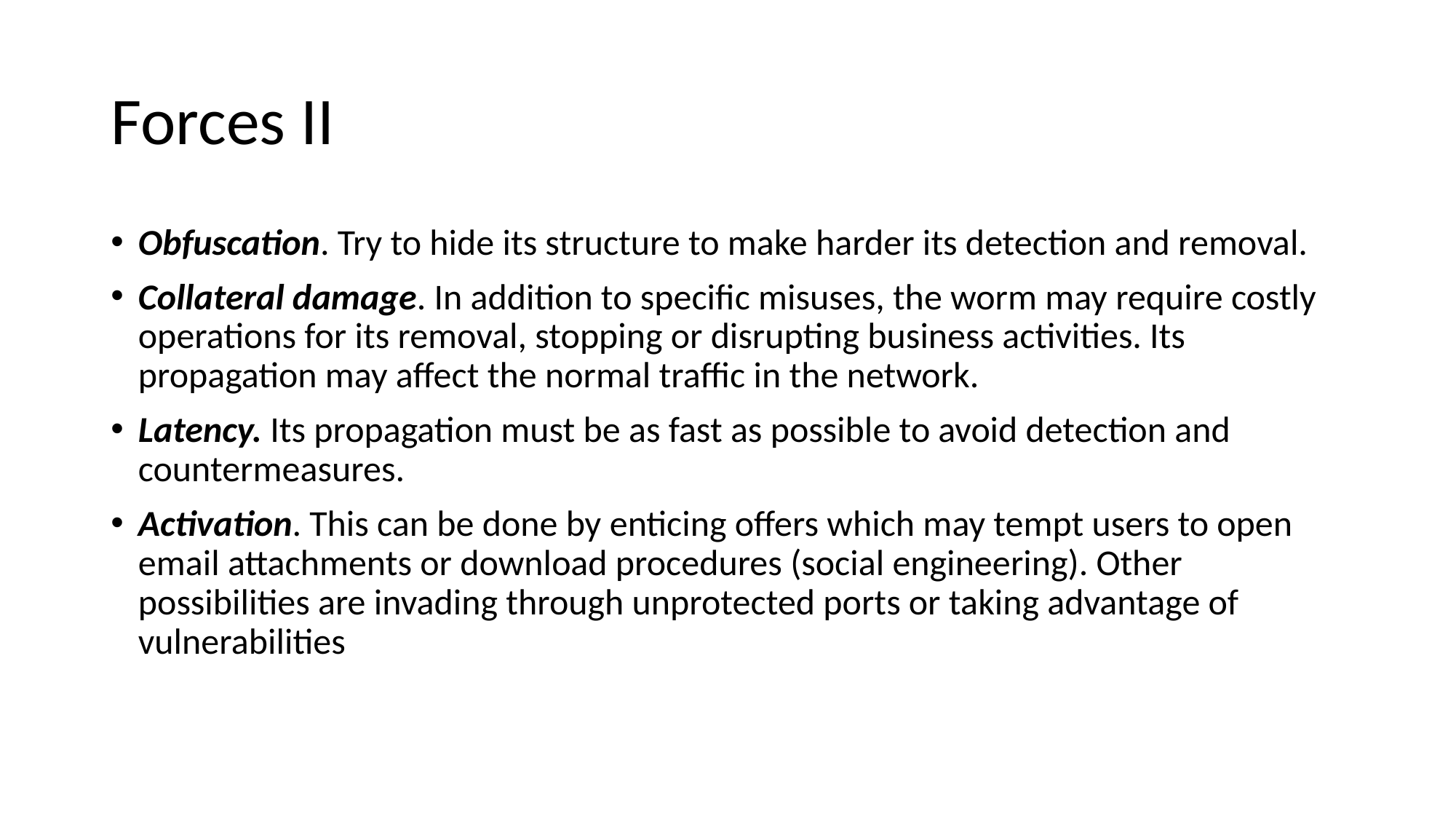

# Forces II
Obfuscation. Try to hide its structure to make harder its detection and removal.
Collateral damage. In addition to specific misuses, the worm may require costly operations for its removal, stopping or disrupting business activities. Its propagation may affect the normal traffic in the network.
Latency. Its propagation must be as fast as possible to avoid detection and countermeasures.
Activation. This can be done by enticing offers which may tempt users to open email attachments or download procedures (social engineering). Other possibilities are invading through unprotected ports or taking advantage of vulnerabilities